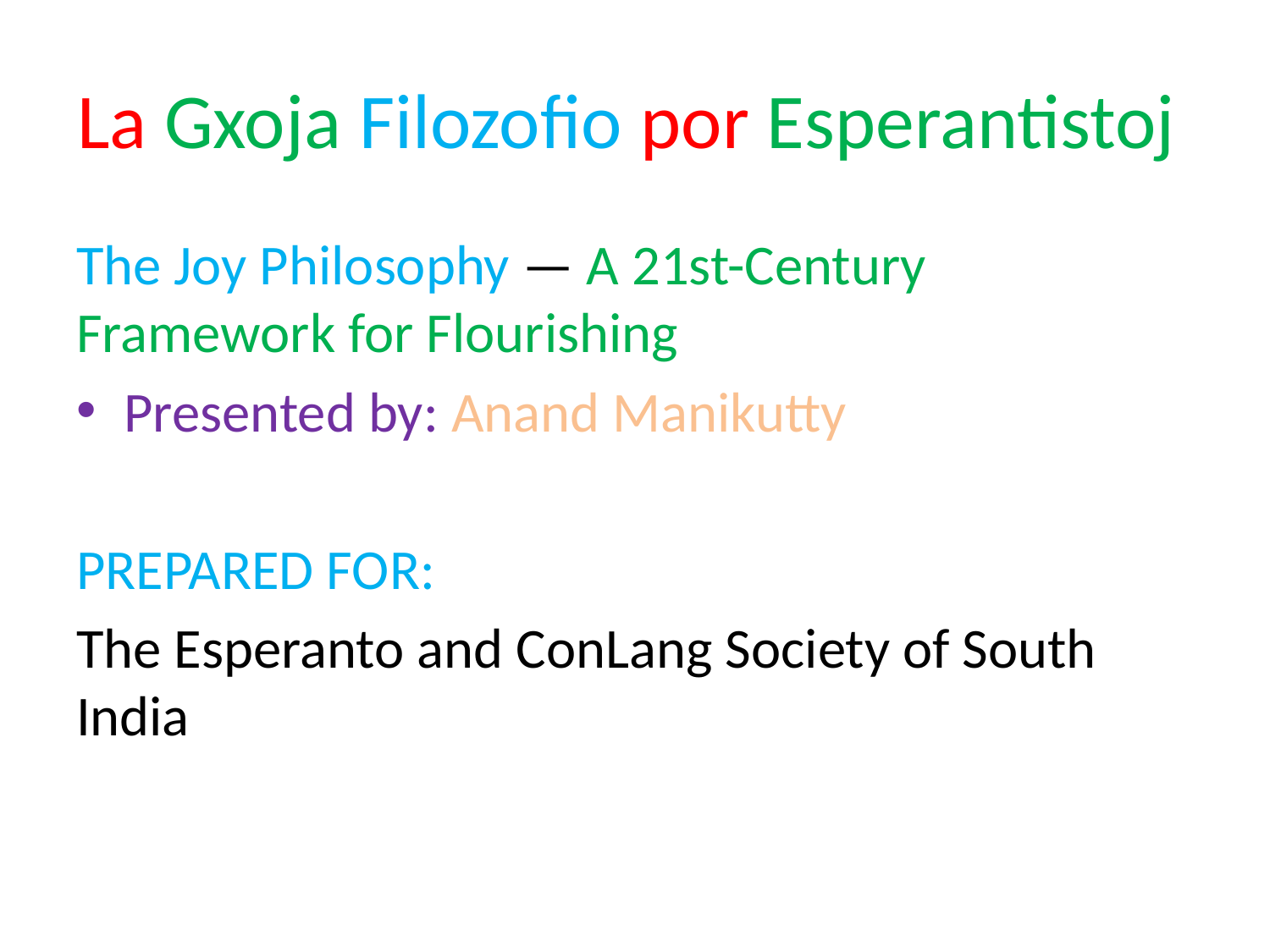

# La Gxoja Filozofio por Esperantistoj
The Joy Philosophy — A 21st-Century Framework for Flourishing
Presented by: Anand Manikutty

PREPARED FOR:
The Esperanto and ConLang Society of South India